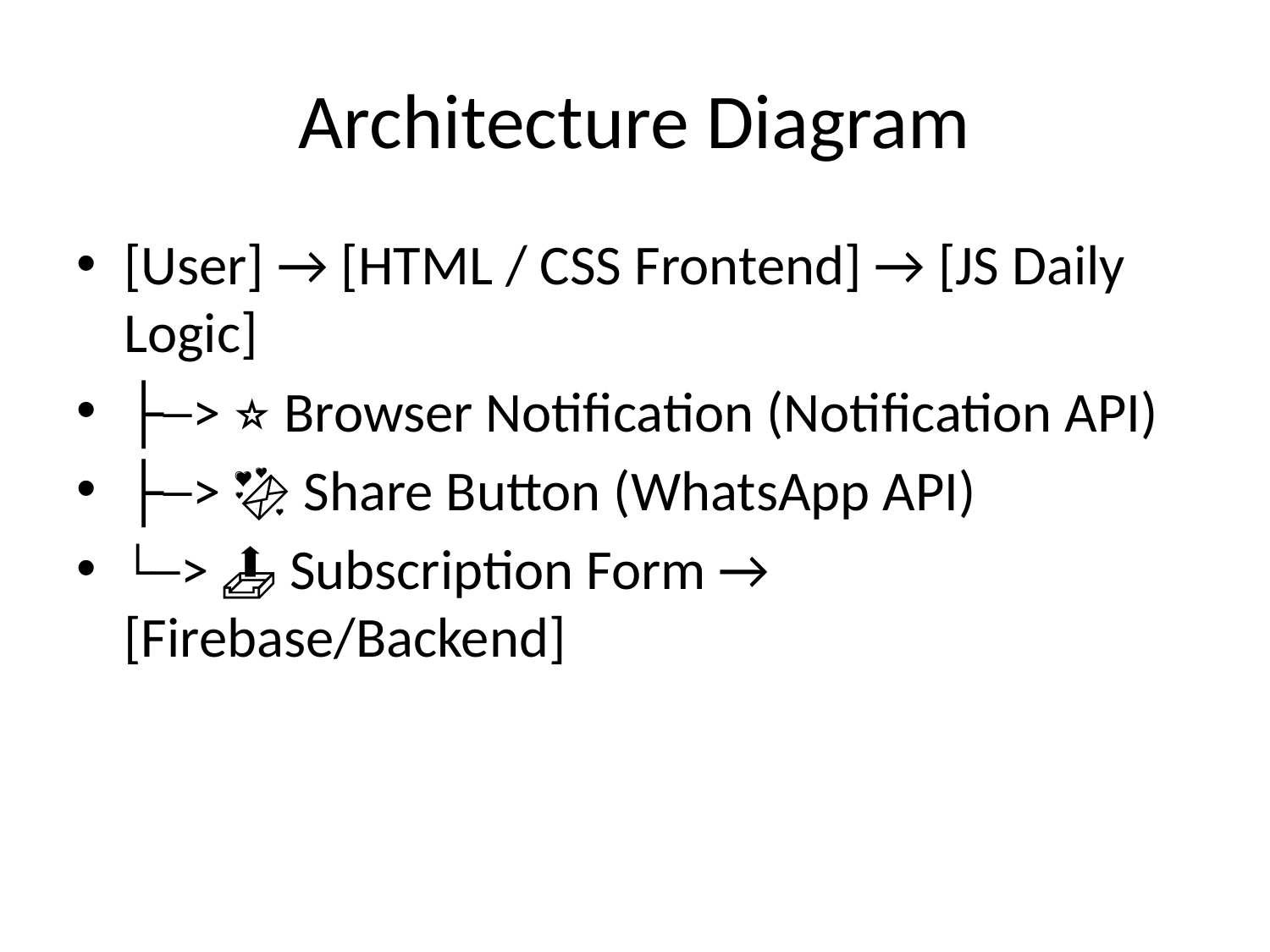

# Architecture Diagram
[User] → [HTML / CSS Frontend] → [JS Daily Logic]
├─> ⭐ Browser Notification (Notification API)
├─> 💌 Share Button (WhatsApp API)
└─> 📤 Subscription Form → [Firebase/Backend]